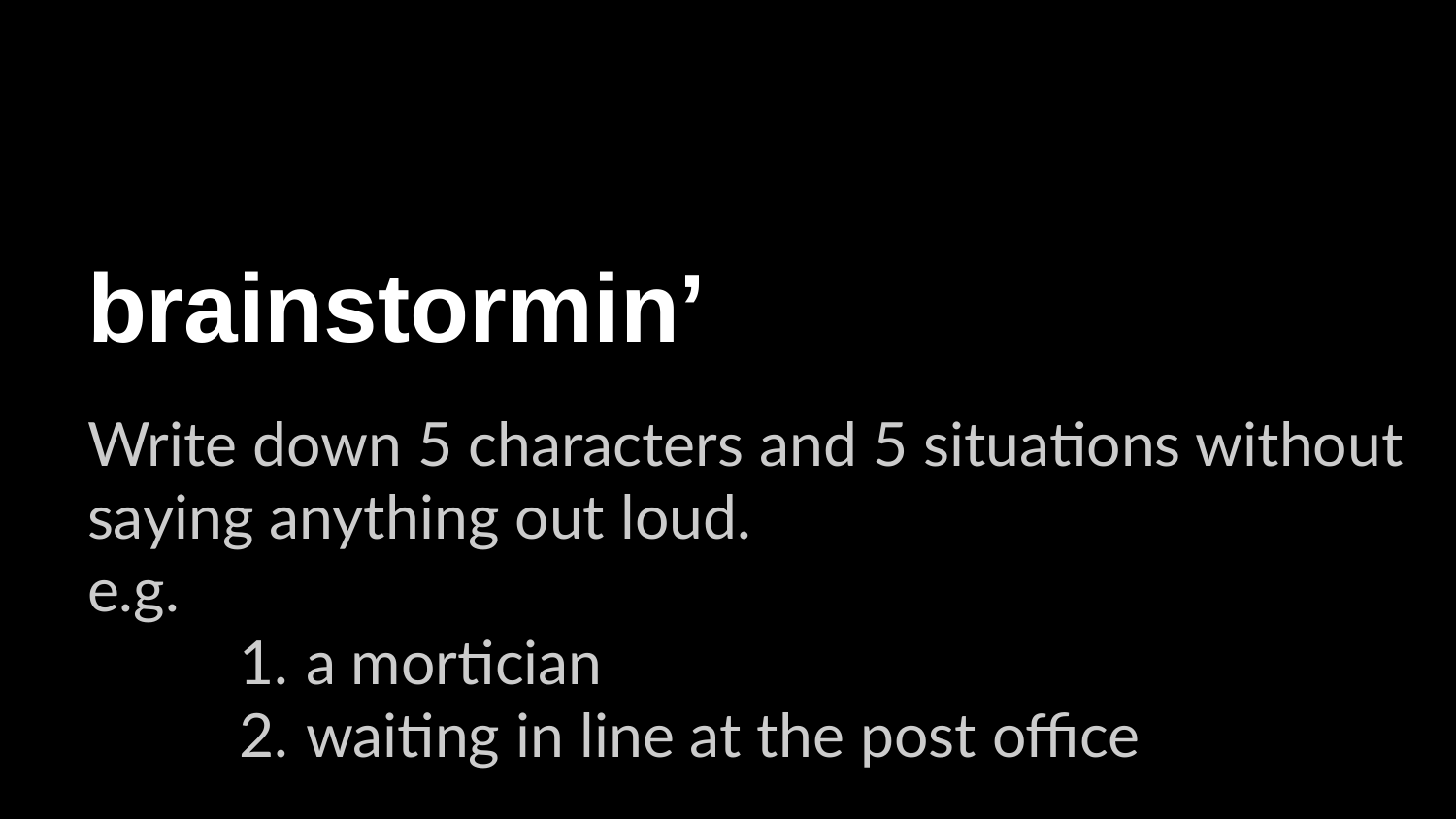

# brainstormin’
Write down 5 characters and 5 situations without saying anything out loud.
e.g.
a mortician
waiting in line at the post office